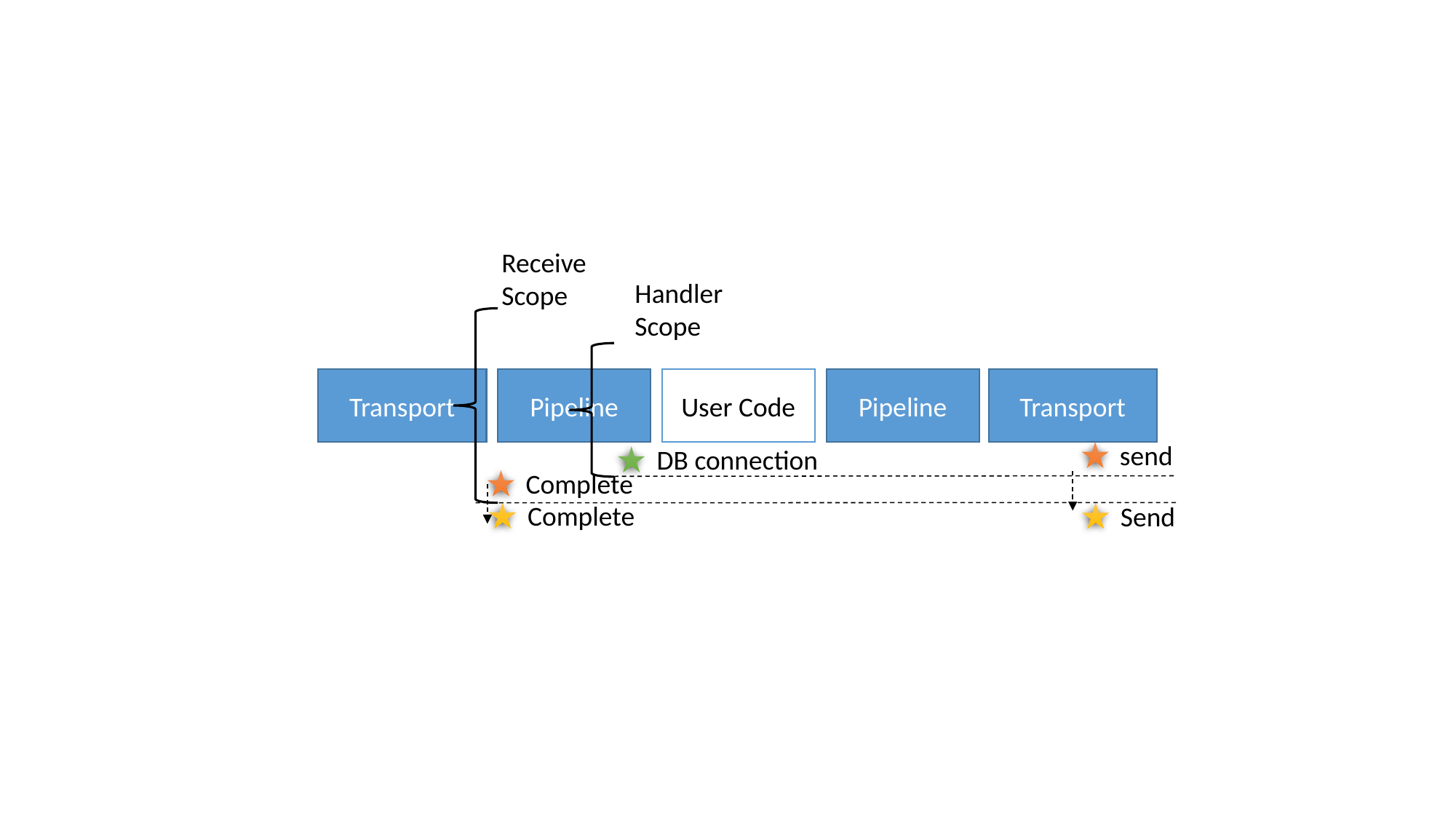

Receive
Scope
Handler
Scope

Pipeline
Transport
Transport
Pipeline
User Code
send

DB connection

Complete

Complete

Send